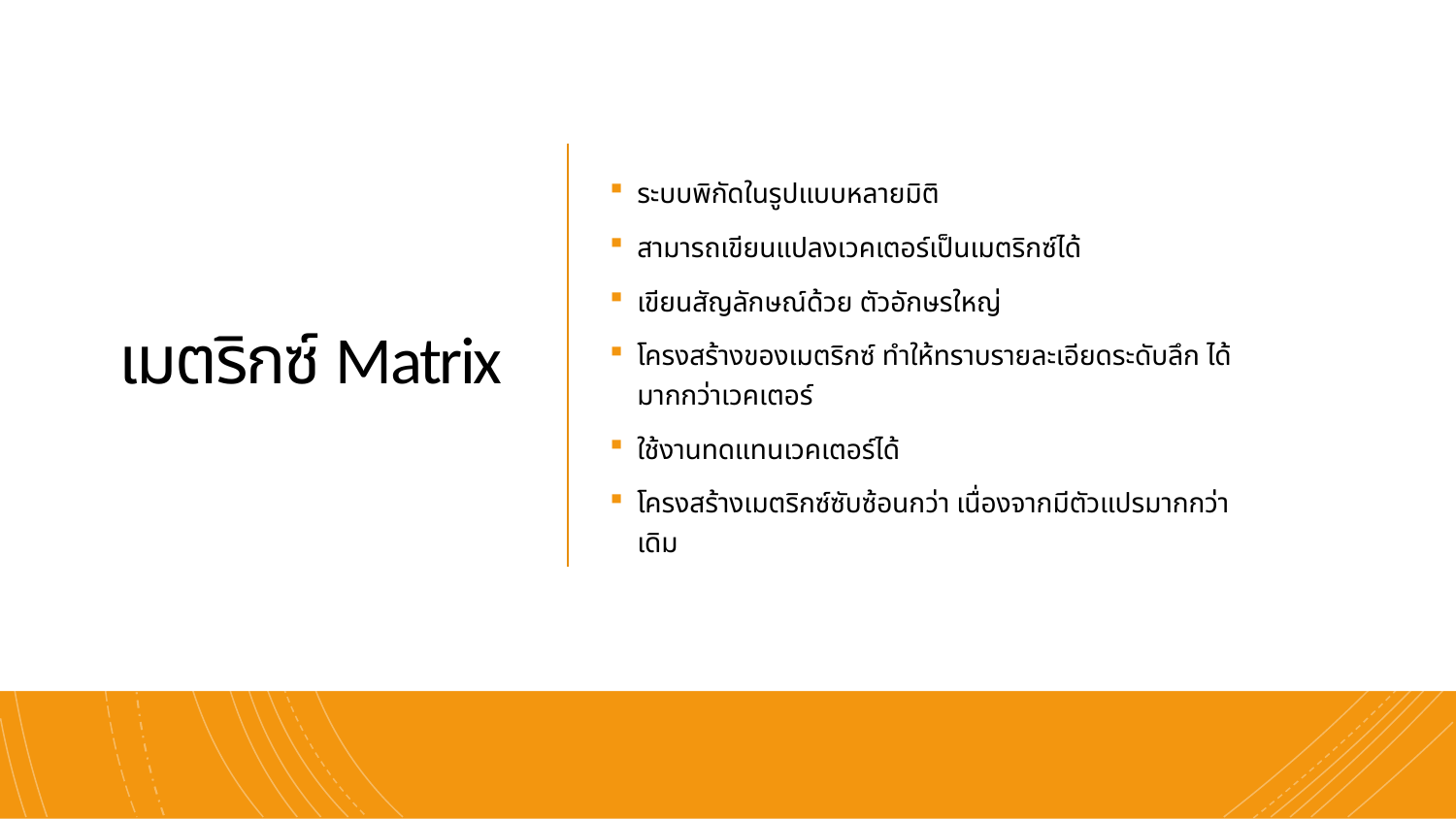

# เมตริกซ์ Matrix
ระบบพิกัดในรูปแบบหลายมิติ
สามารถเขียนแปลงเวคเตอร์เป็นเมตริกซ์ได้
เขียนสัญลักษณ์ด้วย ตัวอักษรใหญ่
โครงสร้างของเมตริกซ์ ทำให้ทราบรายละเอียดระดับลึก ได้มากกว่าเวคเตอร์
ใช้งานทดแทนเวคเตอร์ได้
โครงสร้างเมตริกซ์ซับซ้อนกว่า เนื่องจากมีตัวแปรมากกว่าเดิม